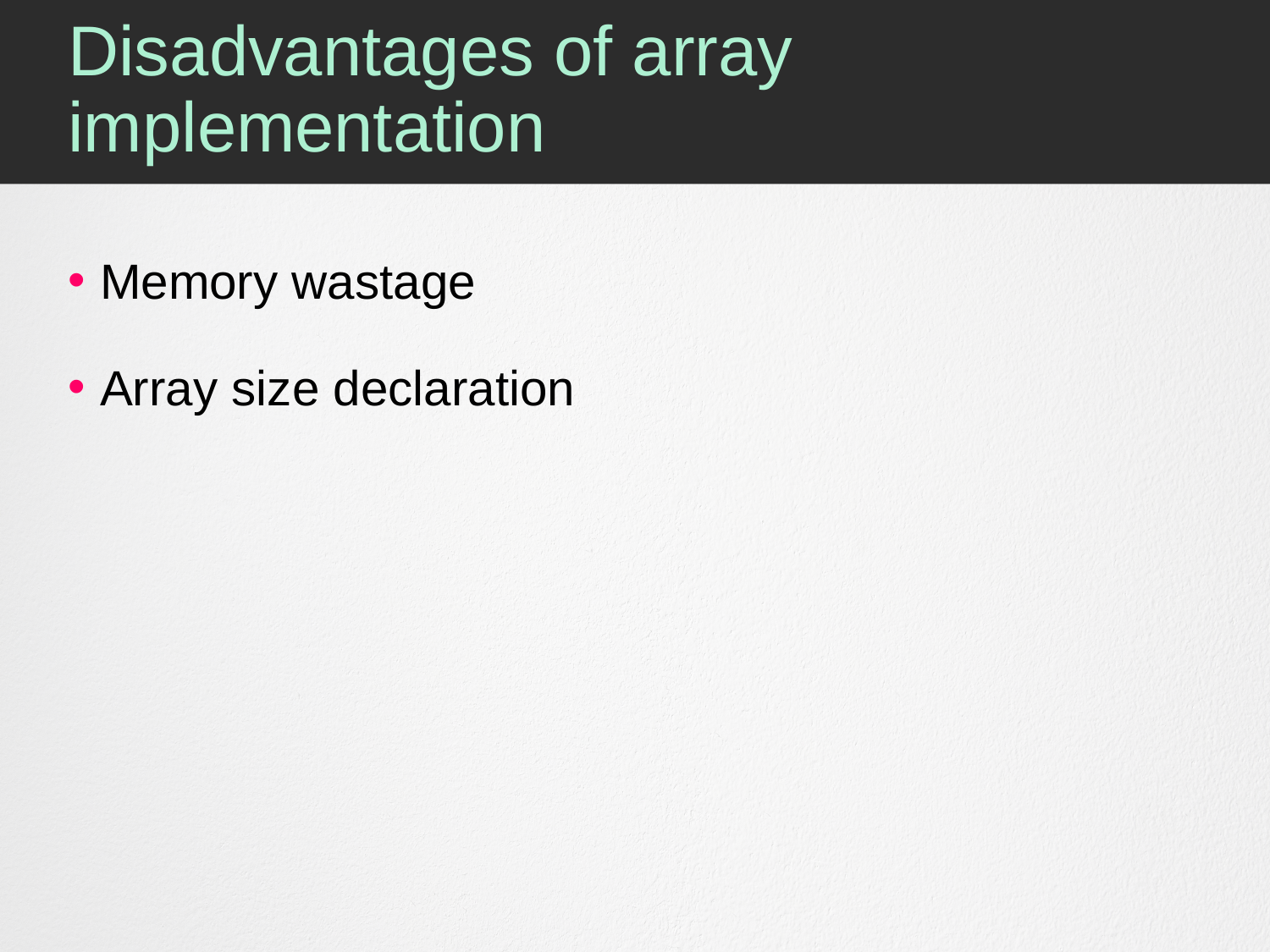

# Disadvantages of array implementation
Memory wastage
Array size declaration